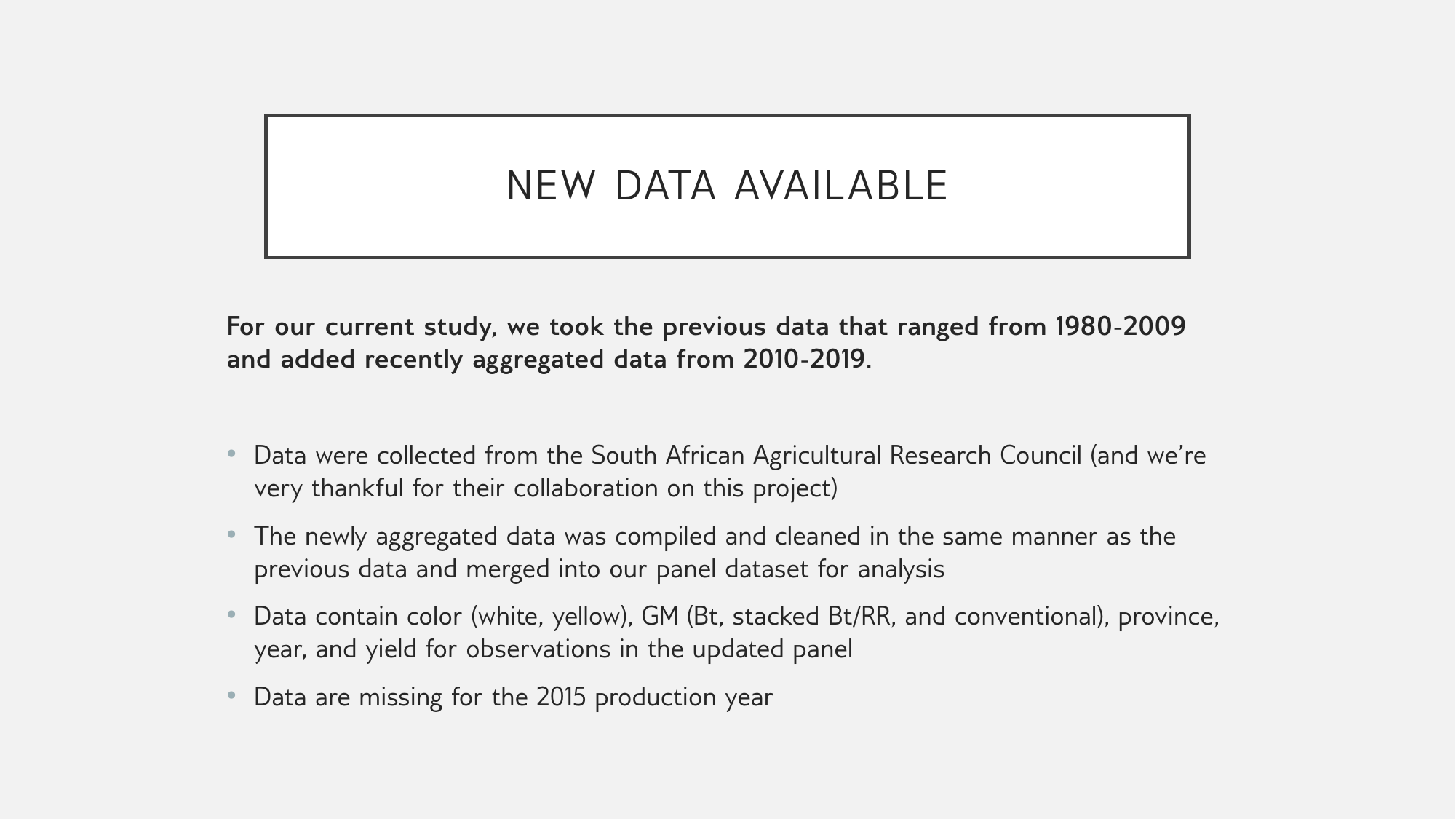

# New data available
For our current study, we took the previous data that ranged from 1980-2009 and added recently aggregated data from 2010-2019.

Data were collected from the South African Agricultural Research Council (and we’re very thankful for their collaboration on this project)
The newly aggregated data was compiled and cleaned in the same manner as the previous data and merged into our panel dataset for analysis
Data contain color (white, yellow), GM (Bt, stacked Bt/RR, and conventional), province, year, and yield for observations in the updated panel
Data are missing for the 2015 production year